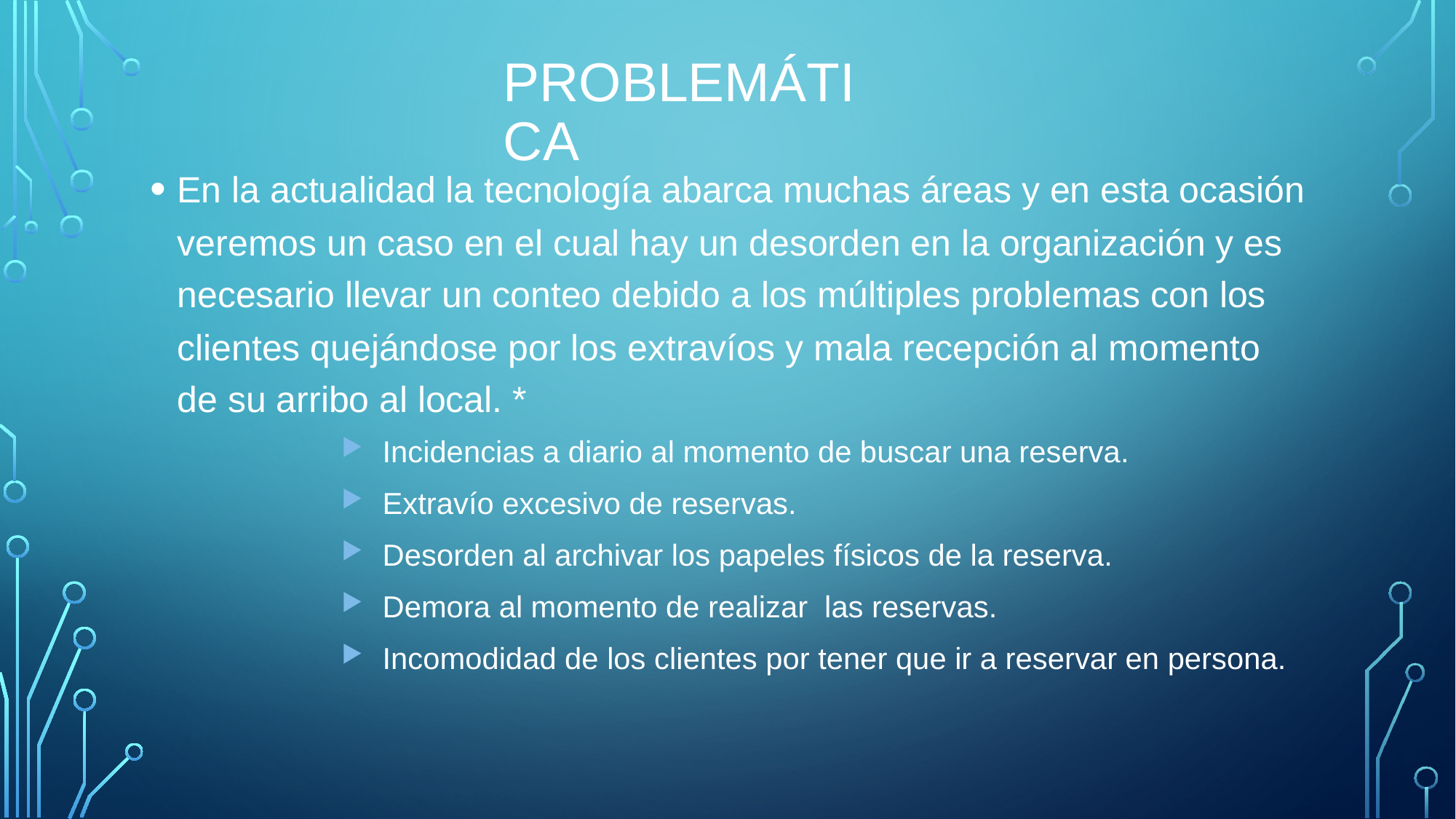

# problemática
En la actualidad la tecnología abarca muchas áreas y en esta ocasión veremos un caso en el cual hay un desorden en la organización y es necesario llevar un conteo debido a los múltiples problemas con los clientes quejándose por los extravíos y mala recepción al momento de su arribo al local. *
Incidencias a diario al momento de buscar una reserva.
Extravío excesivo de reservas.
Desorden al archivar los papeles físicos de la reserva.
Demora al momento de realizar  las reservas.
Incomodidad de los clientes por tener que ir a reservar en persona.